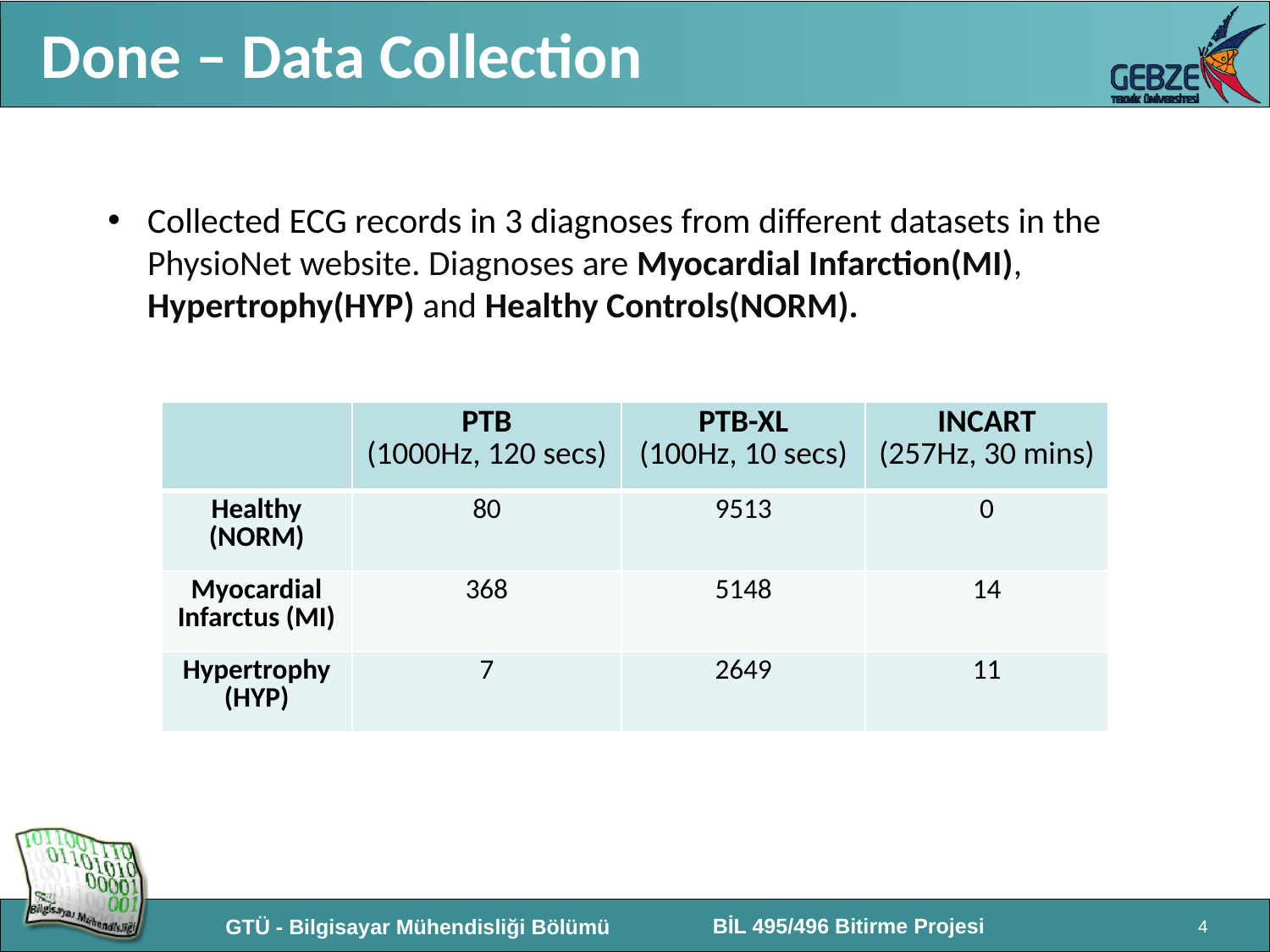

# Done – Data Collection

Collected ECG records in 3 diagnoses from different datasets in the PhysioNet website. Diagnoses are Myocardial Infarction(MI), Hypertrophy(HYP) and Healthy Controls(NORM).
|  | PTB (1000Hz, 120 secs) | PTB-XL (100Hz, 10 secs) | INCART (257Hz, 30 mins) |
| --- | --- | --- | --- |
| Healthy (NORM) | 80 | 9513 | 0 |
| Myocardial Infarctus (MI) | 368 | 5148 | 14 |
| Hypertrophy (HYP) | 7 | 2649 | 11 |
4